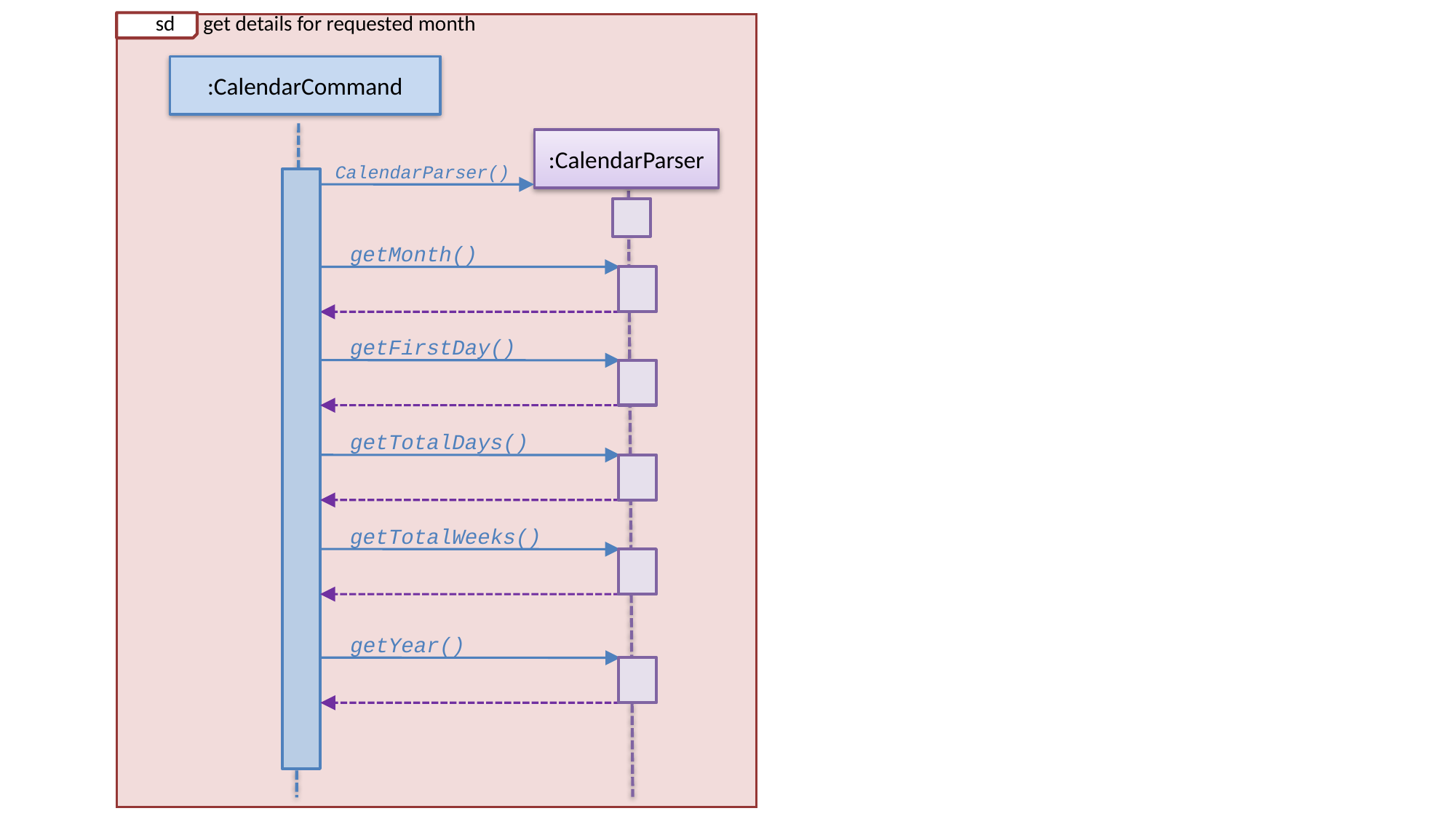

sd      get details for requested month

:CalendarCommand

:CalendarParser
CalendarParser()

getMonth()

getFirstDay()

getTotalDays()

getTotalWeeks()

getYear()